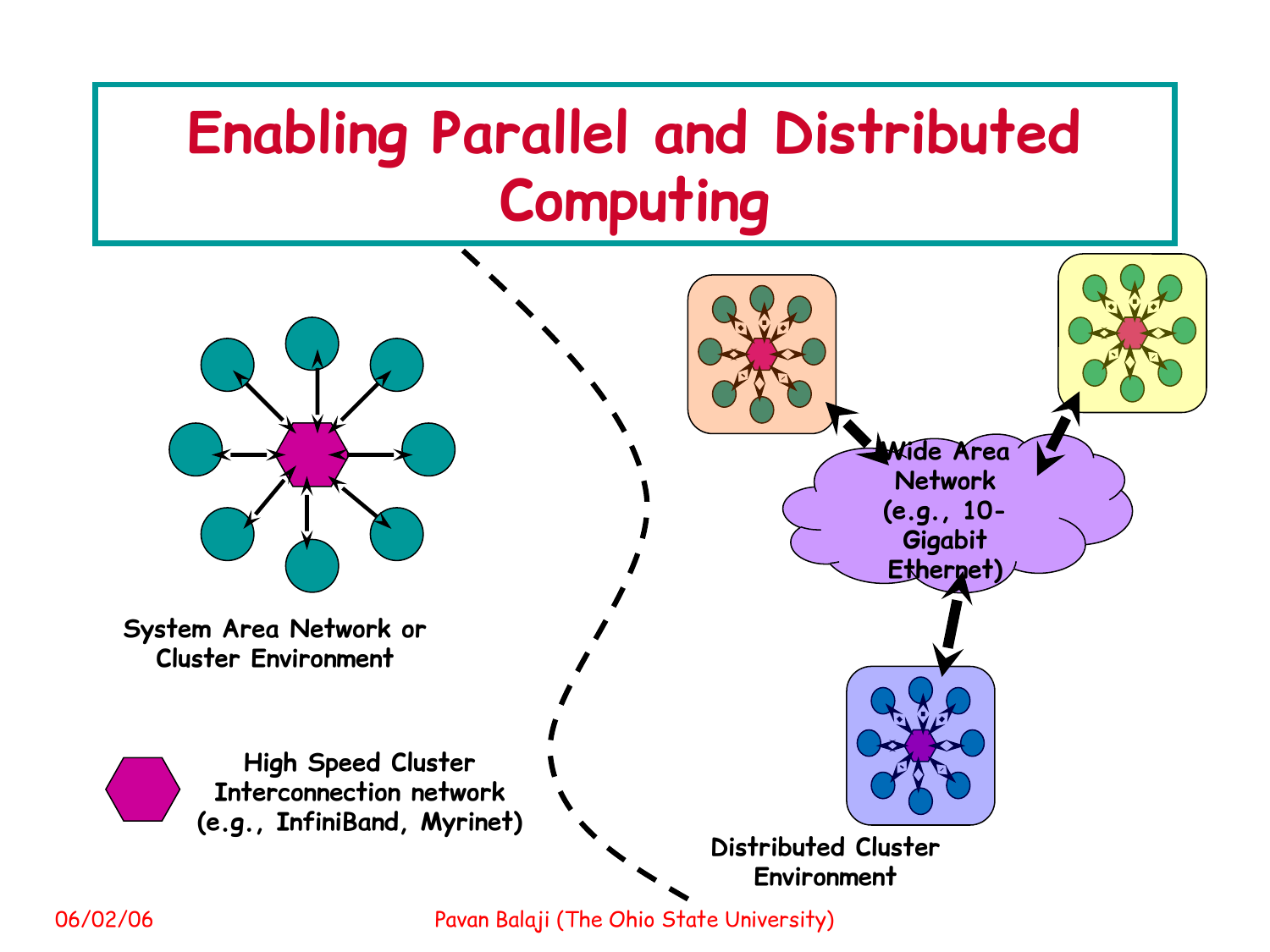

# Enabling Parallel and Distributed Computing

Wide Area Network
(e.g., 10-Gigabit Ethernet)

System Area Network or Cluster Environment

High Speed Cluster Interconnection network (e.g., InfiniBand, Myrinet)

Distributed Cluster Environment
06/02/06
Pavan Balaji (The Ohio State University)